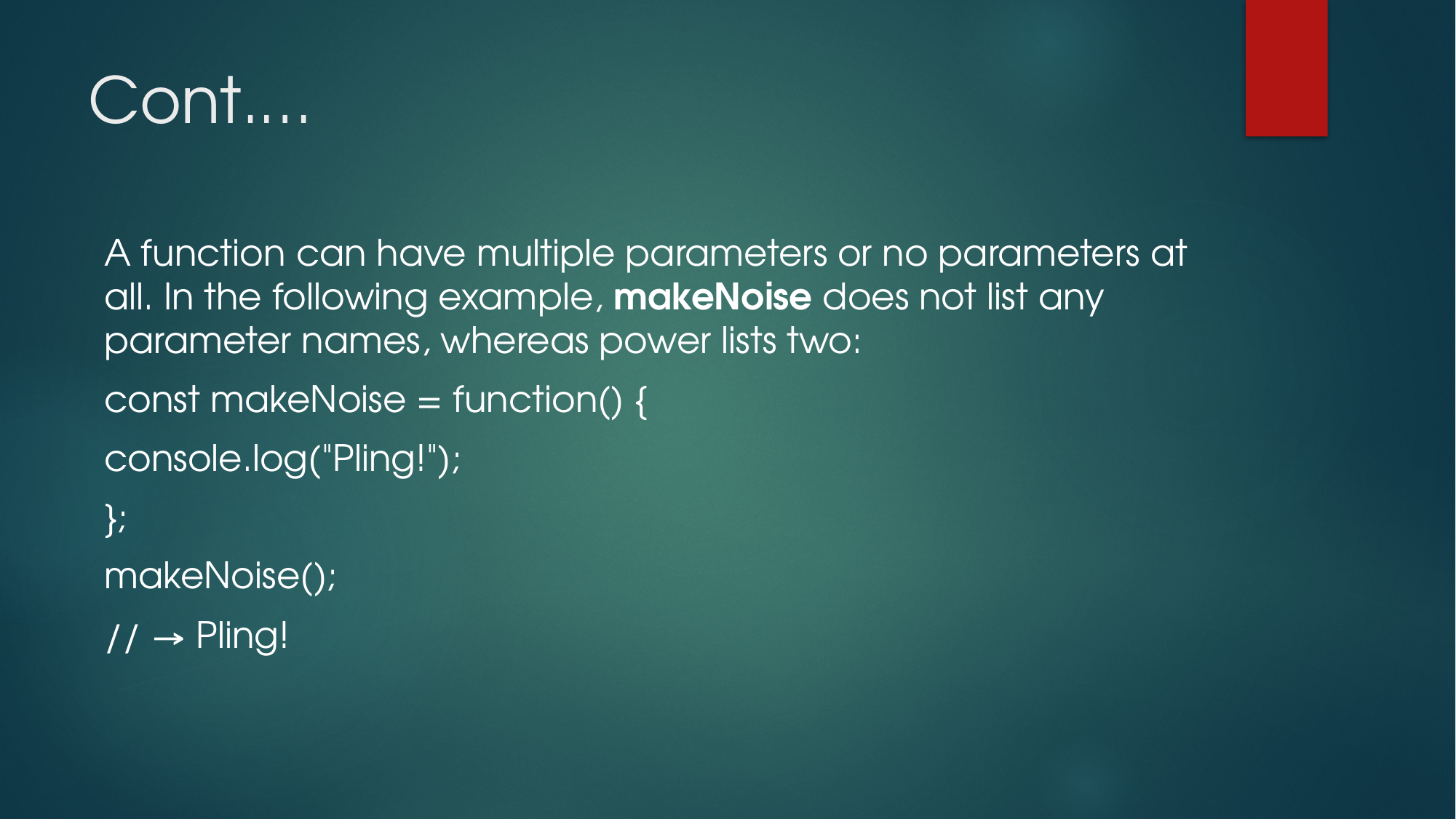

# Cont.…

A function can have multiple parameters or no parameters at all. In the following example, makeNoise does not list any parameter names, whereas power lists two:
const makeNoise = function() {
console.log("Pling!");
};
makeNoise();
// → Pling!